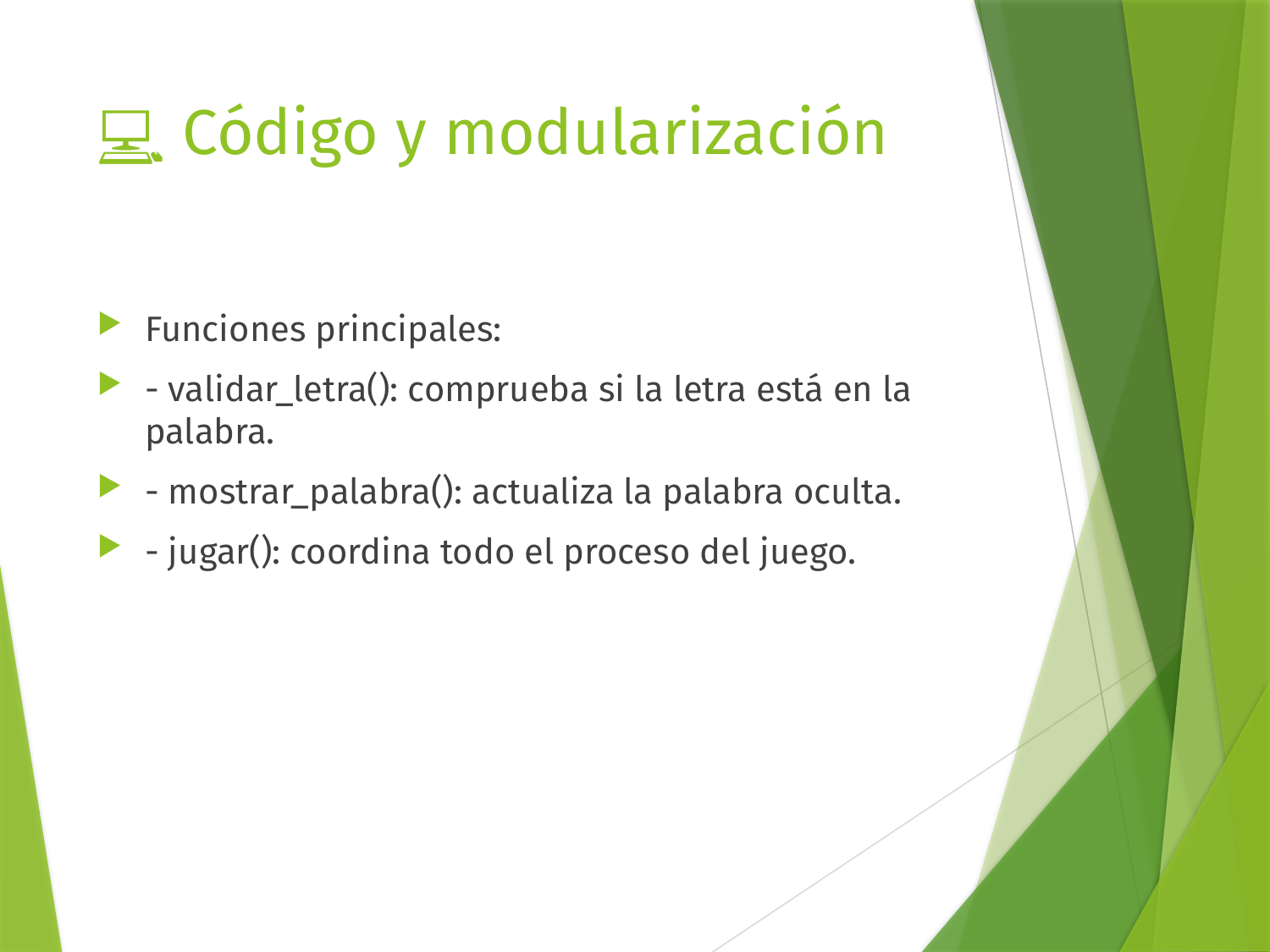

# 💻 Código y modularización
Funciones principales:
- validar_letra(): comprueba si la letra está en la palabra.
- mostrar_palabra(): actualiza la palabra oculta.
- jugar(): coordina todo el proceso del juego.